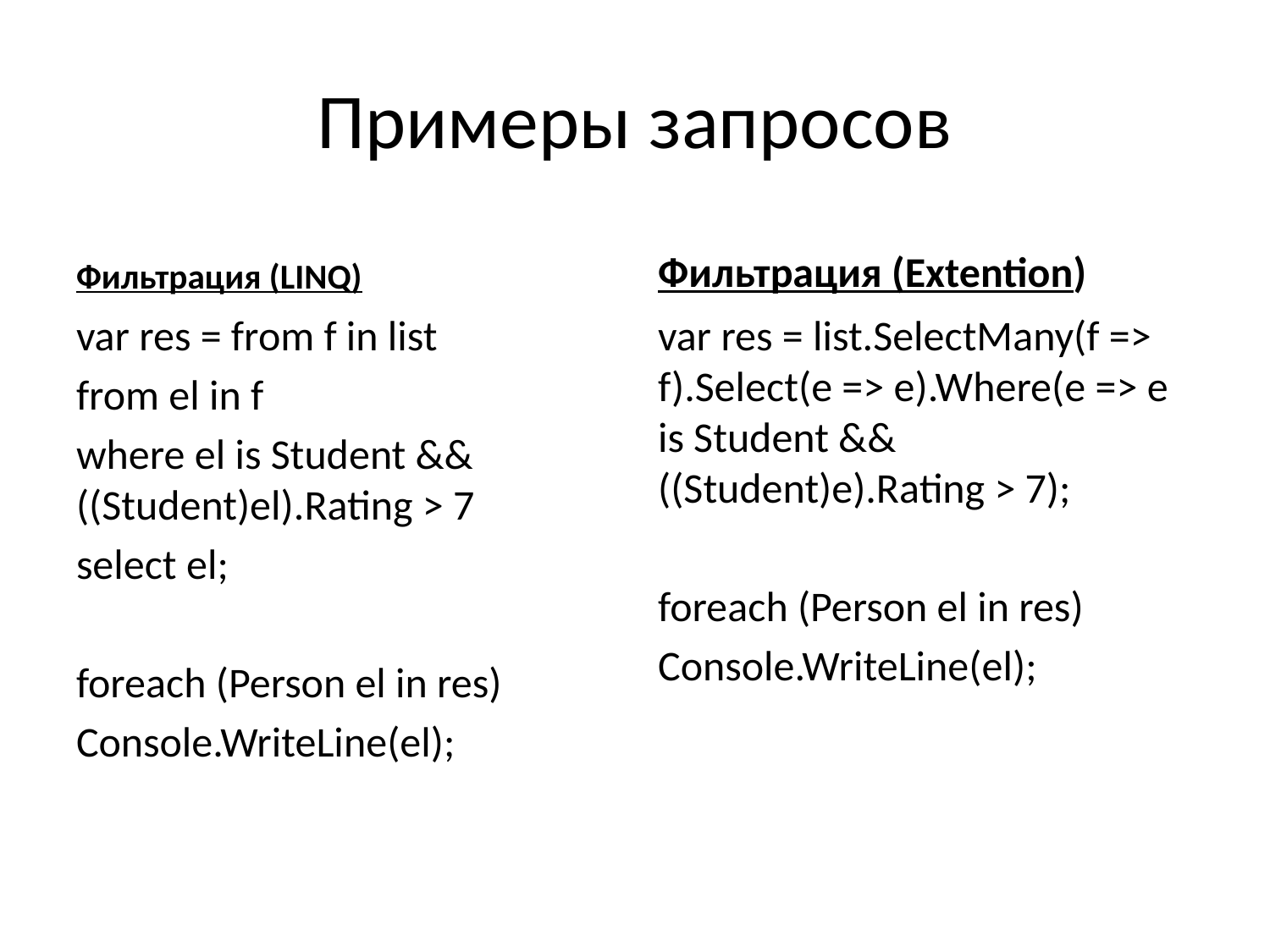

# Примеры запросов

Фильтрация (LINQ)
Фильтрация (Extention)
var res = from f in list
from el in f
where el is Student && ((Student)el).Rating > 7
select el;

foreach (Person el in res)
Console.WriteLine(el);
var res = list.SelectMany(f => f).Select(e => e).Where(e => e is Student && ((Student)e).Rating > 7);

foreach (Person el in res)
Console.WriteLine(el);